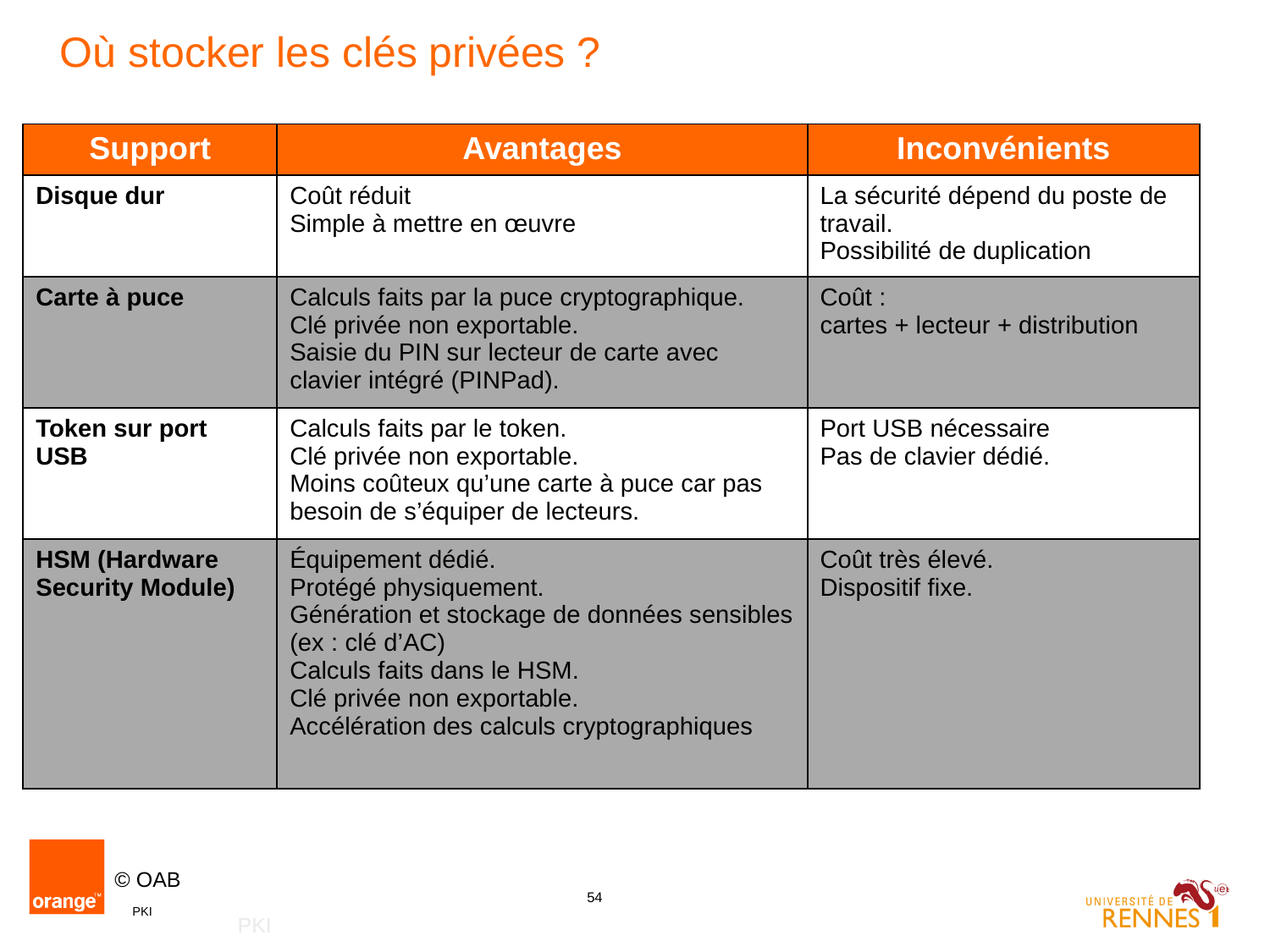

# Où stocker les clés privées ?
| Support | Avantages | Inconvénients |
| --- | --- | --- |
| Disque dur | Coût réduit Simple à mettre en œuvre | La sécurité dépend du poste de travail. Possibilité de duplication |
| Carte à puce | Calculs faits par la puce cryptographique. Clé privée non exportable. Saisie du PIN sur lecteur de carte avec clavier intégré (PINPad). | Coût : cartes + lecteur + distribution |
| Token sur port USB | Calculs faits par le token. Clé privée non exportable. Moins coûteux qu’une carte à puce car pas besoin de s’équiper de lecteurs. | Port USB nécessaire Pas de clavier dédié. |
| HSM (Hardware Security Module) | Équipement dédié. Protégé physiquement. Génération et stockage de données sensibles (ex : clé d’AC) Calculs faits dans le HSM. Clé privée non exportable. Accélération des calculs cryptographiques | Coût très élevé. Dispositif fixe. |
PKI
PKI